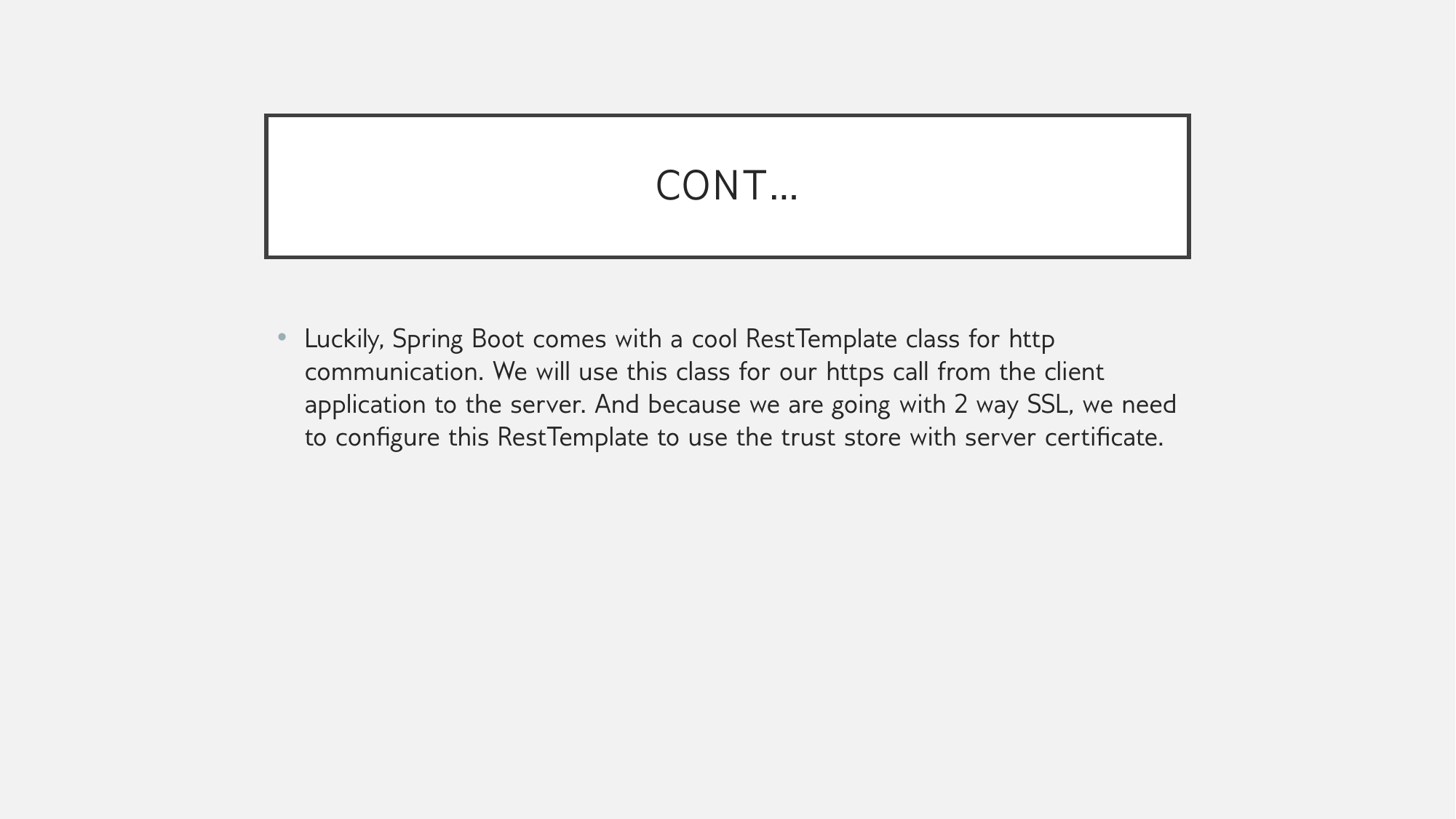

# Cont…
Luckily, Spring Boot comes with a cool RestTemplate class for http communication. We will use this class for our https call from the client application to the server. And because we are going with 2 way SSL, we need to configure this RestTemplate to use the trust store with server certificate.